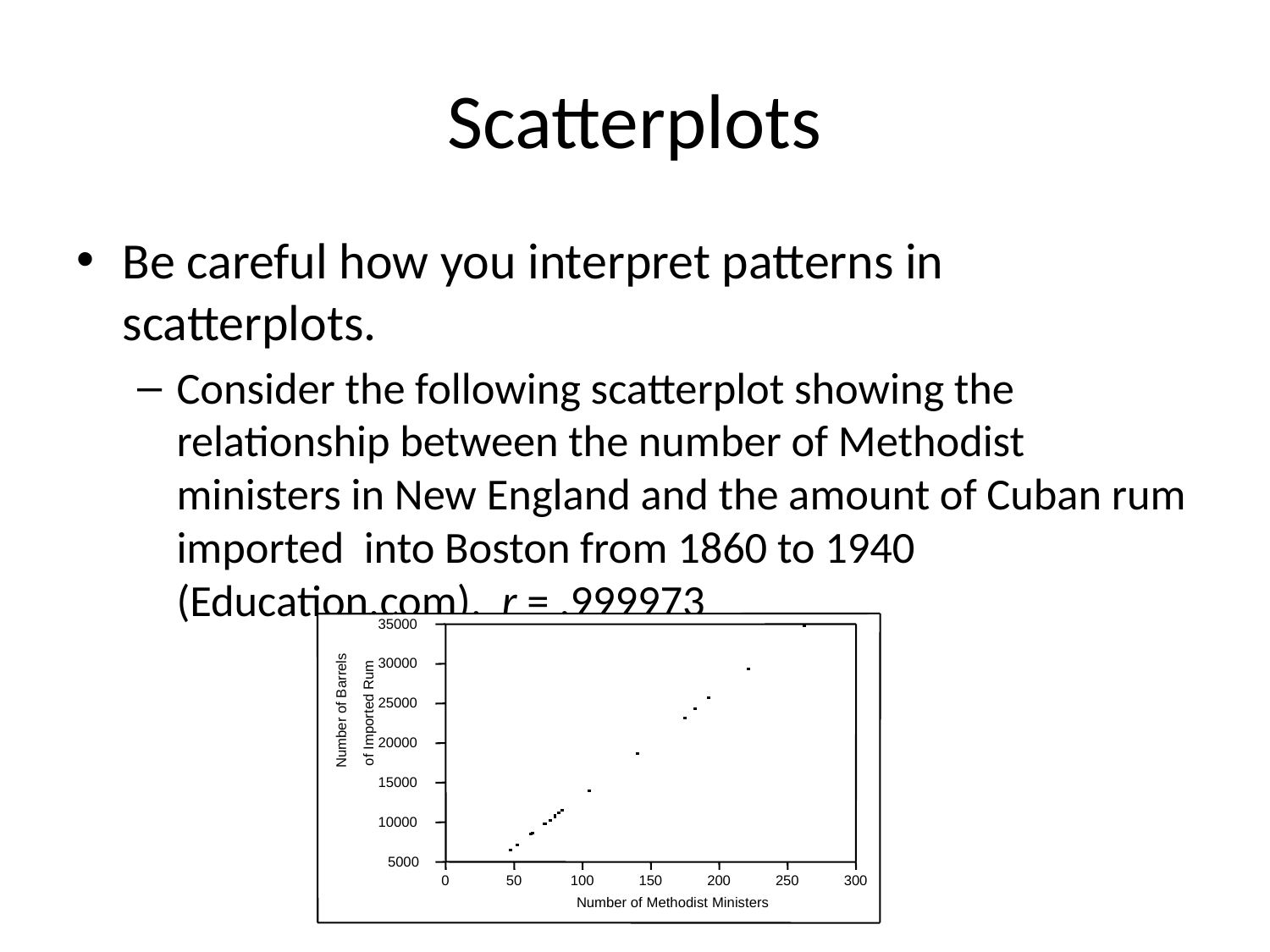

# Scatterplots
Be careful how you interpret patterns in scatterplots.
Consider the following scatterplot showing the relationship between the number of Methodist ministers in New England and the amount of Cuban rum imported  into Boston from 1860 to 1940 (Education.com).  r = .999973

35000

30000

25000

Number of Barrels
of Imported Rum

20000

15000

10000

5000

0
50
100
150
200
250
300
Number of Methodist Ministers